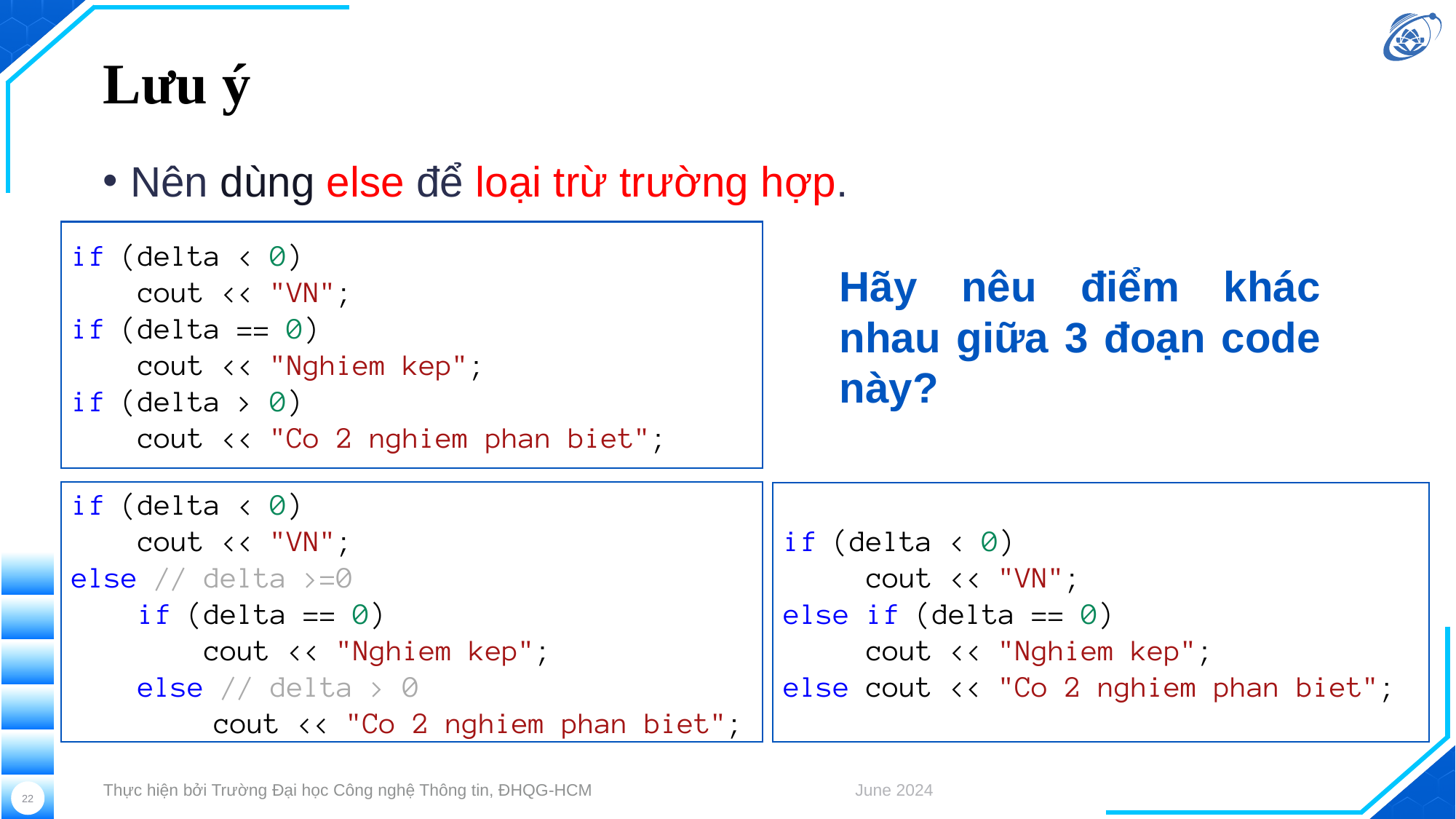

# Lưu ý
Nên dùng else để loại trừ trường hợp.

if (delta < 0)
    cout << "VN";
if (delta == 0)
    cout << "Nghiem kep";
if (delta > 0)
    cout << "Co 2 nghiem phan biet";
Hãy nêu điểm khác nhau giữa 3 đoạn code này?
if (delta < 0)
    cout << "VN";
else // delta >=0
    if (delta == 0)
        cout << "Nghiem kep";
    else // delta > 0
	  cout << "Co 2 nghiem phan biet";
if (delta < 0)
     cout << "VN";
else if (delta == 0)
     cout << "Nghiem kep";
else cout << "Co 2 nghiem phan biet";
Thực hiện bởi Trường Đại học Công nghệ Thông tin, ĐHQG-HCM
June 2024
22